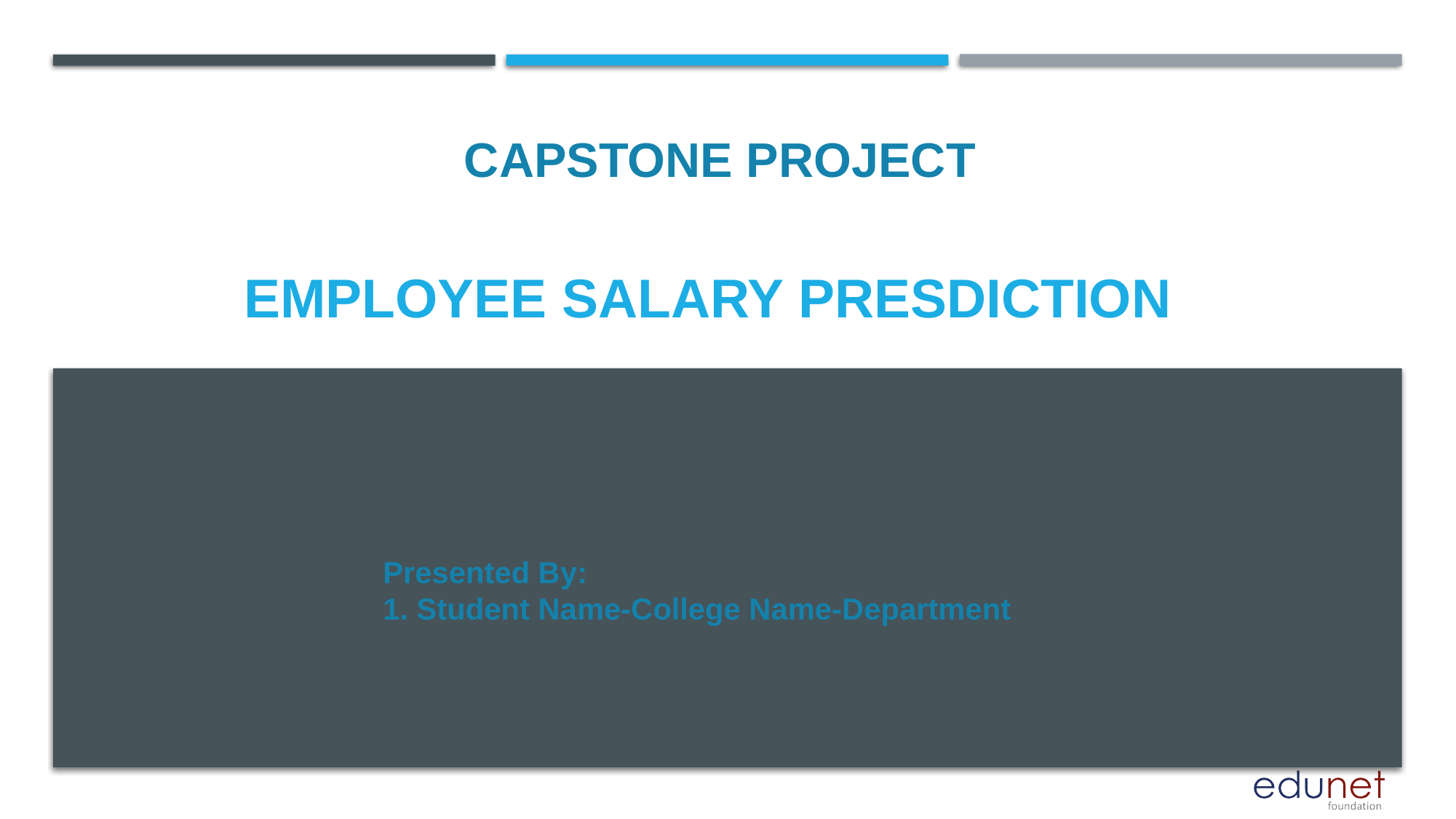

CAPSTONE PROJECT
# Employee salary presdiction
Presented By:
1. Student Name-College Name-Department